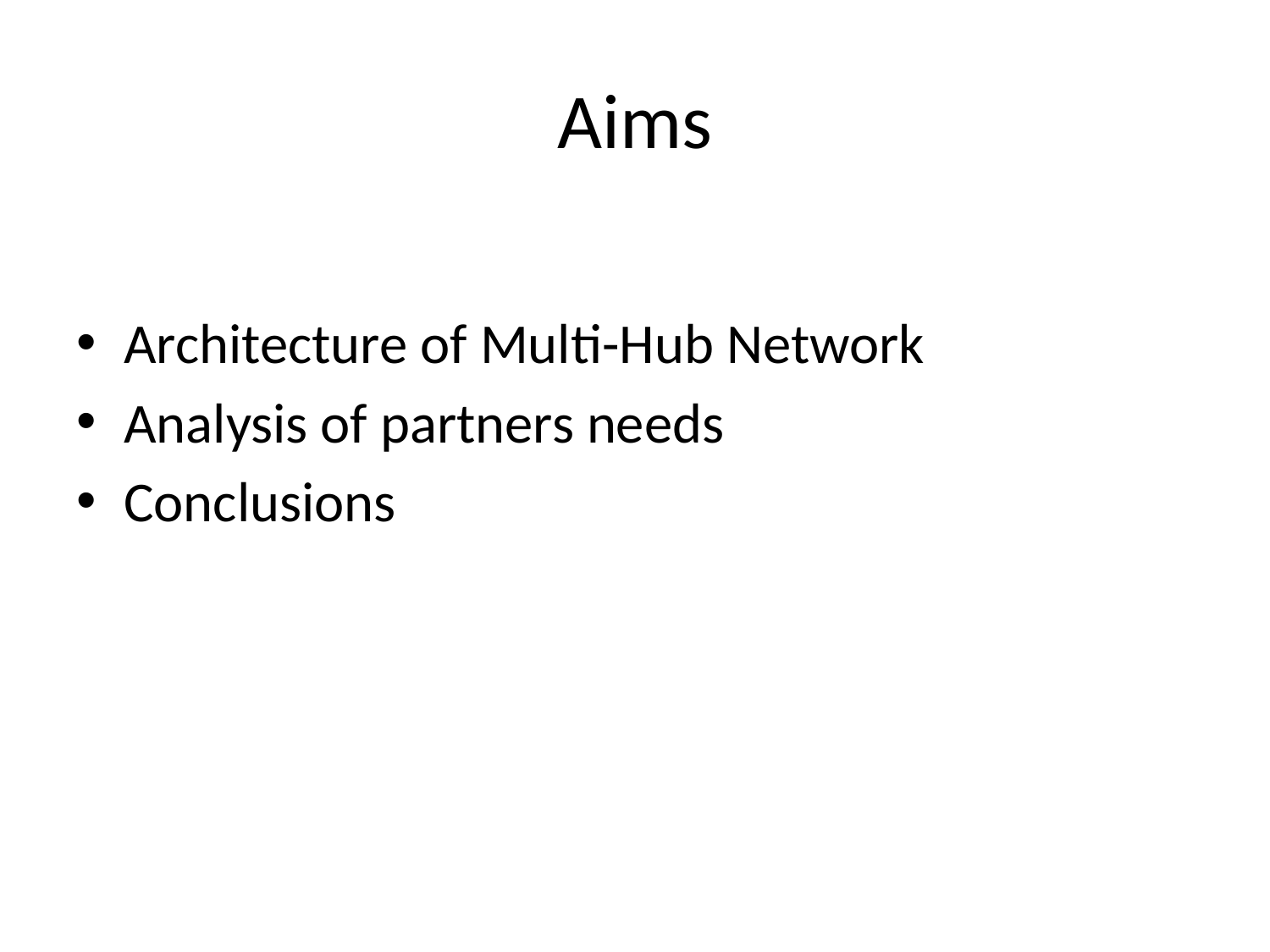

# Aims

Architecture of Multi-Hub Network
Analysis of partners needs
Conclusions